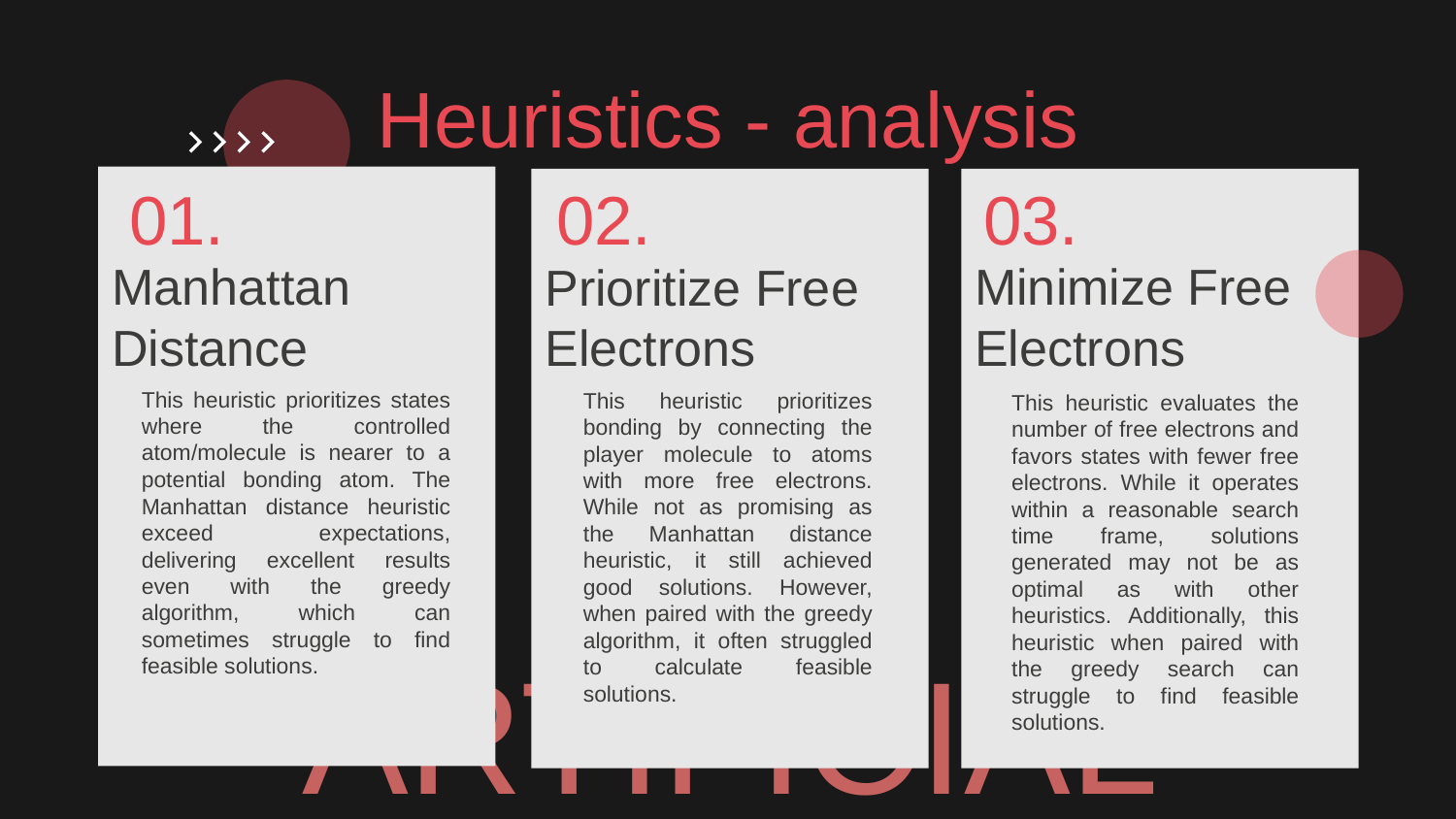

Heuristics - analysis

01.
02.
03.

# Manhattan Distance
Minimize Free Electrons
Prioritize Free Electrons
This heuristic prioritizes states where the controlled atom/molecule is nearer to a potential bonding atom. The Manhattan distance heuristic exceed expectations, delivering excellent results even with the greedy algorithm, which can sometimes struggle to find feasible solutions.

This heuristic prioritizes bonding by connecting the player molecule to atoms with more free electrons. While not as promising as the Manhattan distance heuristic, it still achieved good solutions. However, when paired with the greedy algorithm, it often struggled to calculate feasible solutions.
This heuristic evaluates the number of free electrons and favors states with fewer free electrons. While it operates within a reasonable search time frame, solutions generated may not be as optimal as with other heuristics. Additionally, this heuristic when paired with the greedy search can struggle to find feasible solutions.